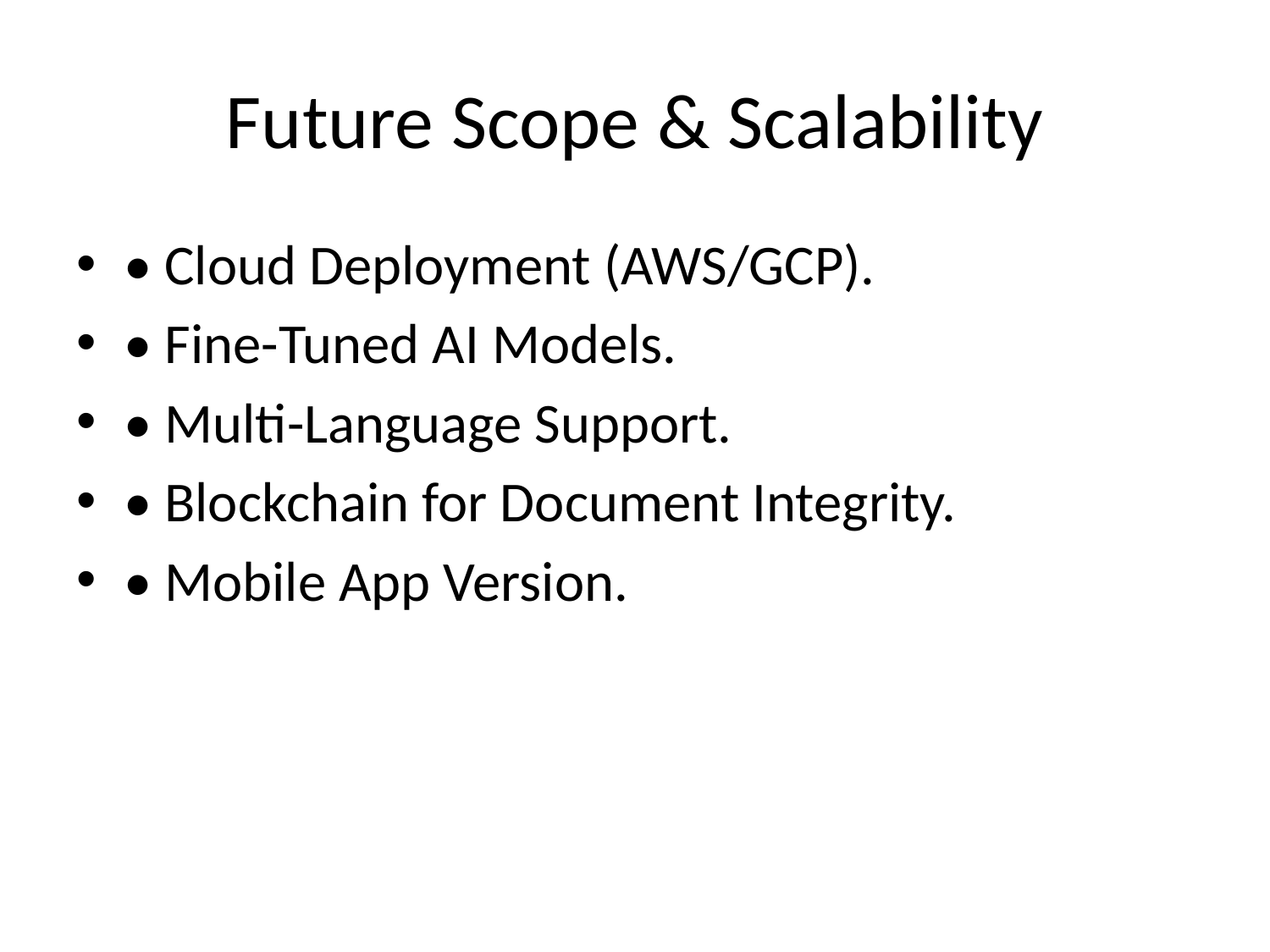

# Future Scope & Scalability
• Cloud Deployment (AWS/GCP).
• Fine-Tuned AI Models.
• Multi-Language Support.
• Blockchain for Document Integrity.
• Mobile App Version.